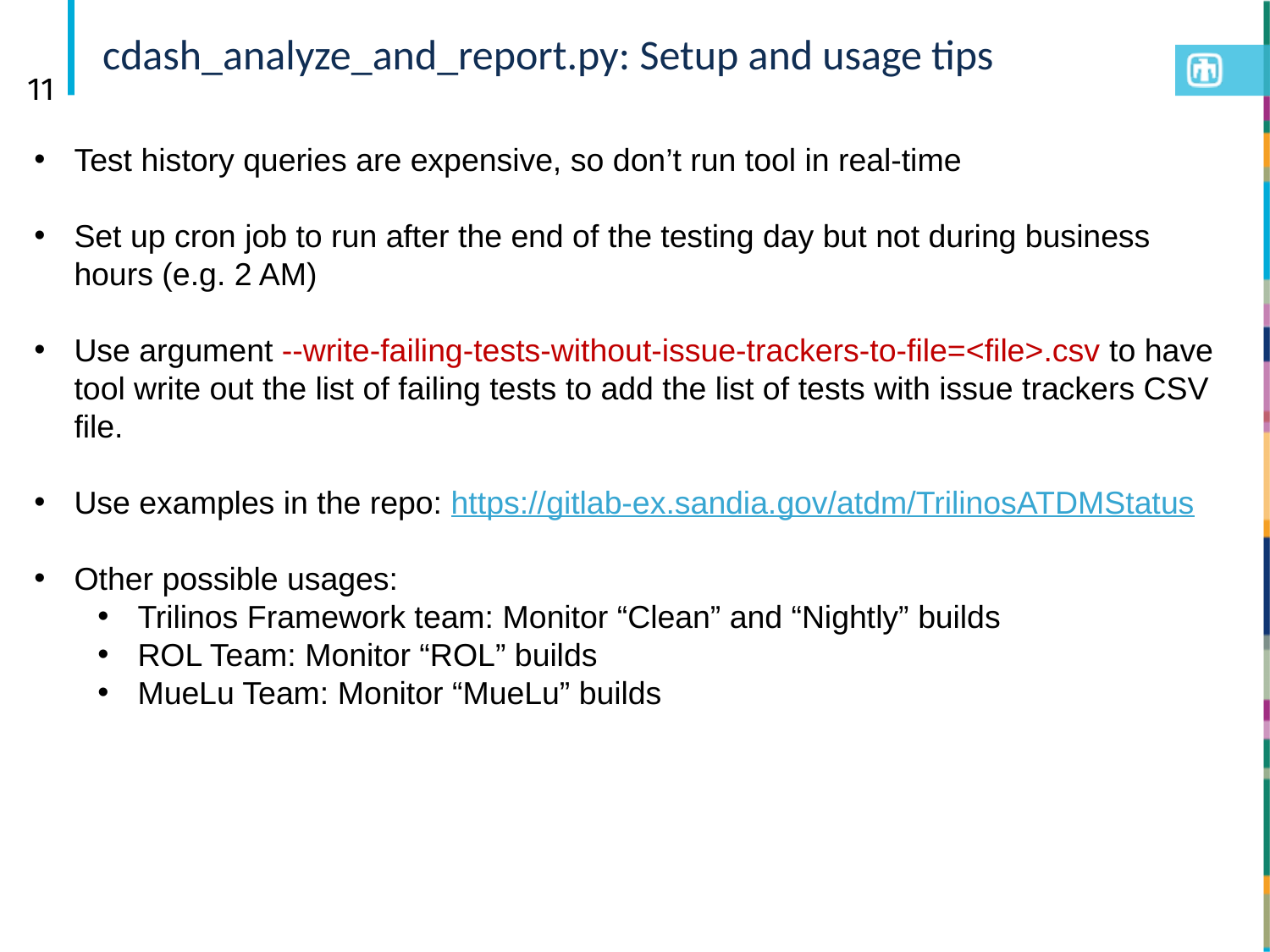

cdash_analyze_and_report.py: Setup and usage tips
11
Test history queries are expensive, so don’t run tool in real-time

Set up cron job to run after the end of the testing day but not during business hours (e.g. 2 AM)

Use argument --write-failing-tests-without-issue-trackers-to-file=<file>.csv to have tool write out the list of failing tests to add the list of tests with issue trackers CSV file.

Use examples in the repo: https://gitlab-ex.sandia.gov/atdm/TrilinosATDMStatus

Other possible usages:
Trilinos Framework team: Monitor “Clean” and “Nightly” builds
ROL Team: Monitor “ROL” builds
MueLu Team: Monitor “MueLu” builds